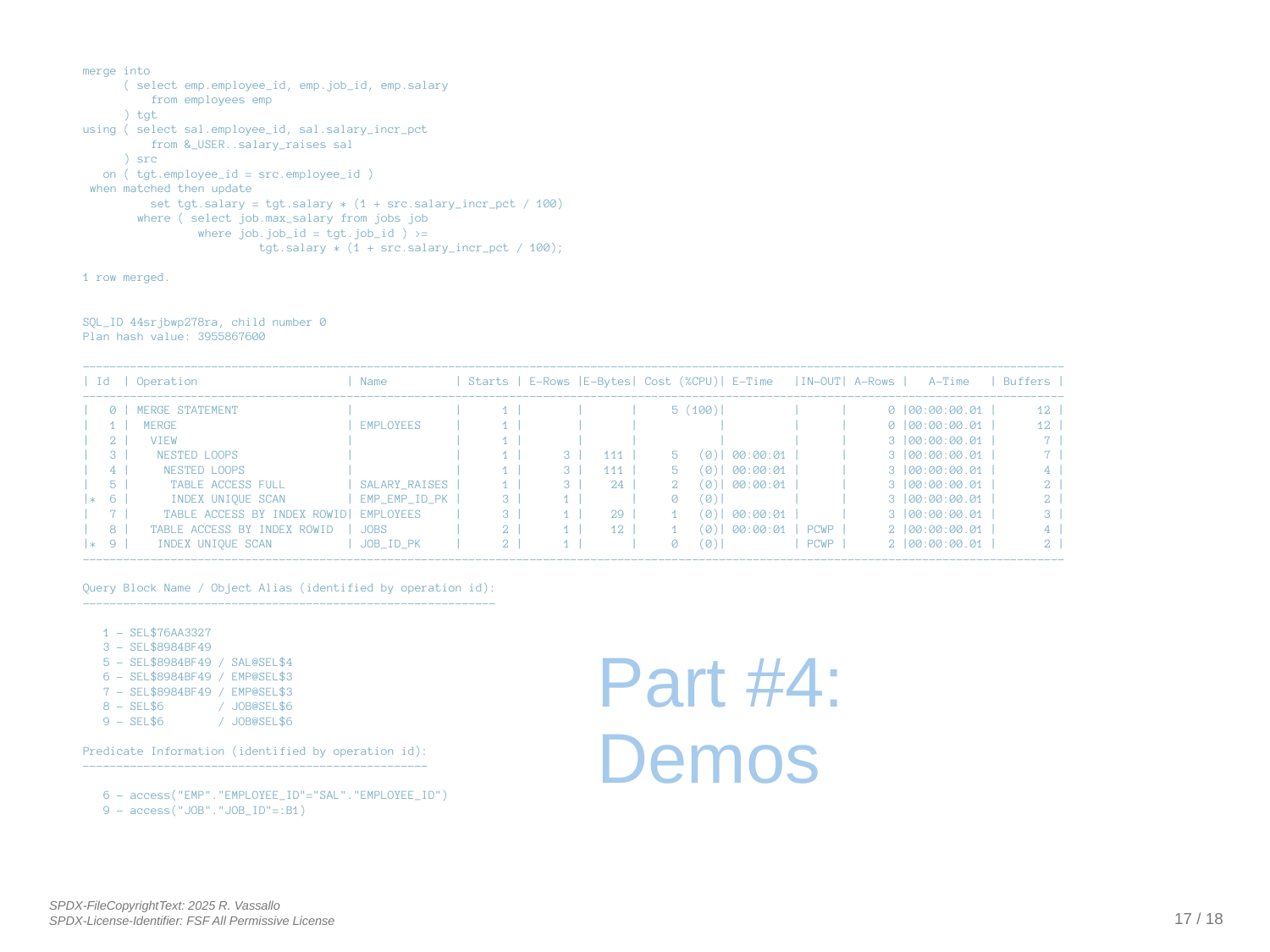

merge into
      ( select emp.employee_id, emp.job_id, emp.salary
          from employees emp
      ) tgt
using ( select sal.employee_id, sal.salary_incr_pct
          from &_USER..salary_raises sal
      ) src
   on ( tgt.employee_id = src.employee_id )
 when matched then update
          set tgt.salary = tgt.salary * (1 + src.salary_incr_pct / 100)
        where ( select job.max_salary from jobs job
                 where job.job_id = tgt.job_id ) >=
                          tgt.salary * (1 + src.salary_incr_pct / 100);

1 row merged.

SQL_ID 44srjbwp278ra, child number 0
Plan hash value: 3955867600

-------------------------------------------------------------------------------------------------------------------------------------------------
| Id  | Operation                      | Name          | Starts | E-Rows |E-Bytes| Cost (%CPU)| E-Time   |IN-OUT| A-Rows |   A-Time   | Buffers |
-------------------------------------------------------------------------------------------------------------------------------------------------
|   0 | MERGE STATEMENT                |               |      1 |        |       |     5 (100)|          |      |      0 |00:00:00.01 |      12 |
|   1 |  MERGE                         | EMPLOYEES     |      1 |        |       |            |          |      |      0 |00:00:00.01 |      12 |
|   2 |   VIEW                         |               |      1 |        |       |            |          |      |      3 |00:00:00.01 |       7 |
|   3 |    NESTED LOOPS                |               |      1 |      3 |   111 |     5   (0)| 00:00:01 |      |      3 |00:00:00.01 |       7 |
|   4 |     NESTED LOOPS               |               |      1 |      3 |   111 |     5   (0)| 00:00:01 |      |      3 |00:00:00.01 |       4 |
|   5 |      TABLE ACCESS FULL         | SALARY_RAISES |      1 |      3 |    24 |     2   (0)| 00:00:01 |      |      3 |00:00:00.01 |       2 |
|*  6 |      INDEX UNIQUE SCAN         | EMP_EMP_ID_PK |      3 |      1 |       |     0   (0)|          |      |      3 |00:00:00.01 |       2 |
|   7 |     TABLE ACCESS BY INDEX ROWID| EMPLOYEES     |      3 |      1 |    29 |     1   (0)| 00:00:01 |      |      3 |00:00:00.01 |       3 |
|   8 |   TABLE ACCESS BY INDEX ROWID  | JOBS          |      2 |      1 |    12 |     1   (0)| 00:00:01 | PCWP |      2 |00:00:00.01 |       4 |
|*  9 |    INDEX UNIQUE SCAN           | JOB_ID_PK     |      2 |      1 |       |     0   (0)|          | PCWP |      2 |00:00:00.01 |       2 |
-------------------------------------------------------------------------------------------------------------------------------------------------

Query Block Name / Object Alias (identified by operation id):
-------------------------------------------------------------

   1 - SEL$76AA3327
   3 - SEL$8984BF49
   5 - SEL$8984BF49 / SAL@SEL$4
   6 - SEL$8984BF49 / EMP@SEL$3
   7 - SEL$8984BF49 / EMP@SEL$3
   8 - SEL$6        / JOB@SEL$6
   9 - SEL$6        / JOB@SEL$6

Predicate Information (identified by operation id):
---------------------------------------------------

   6 - access("EMP"."EMPLOYEE_ID"="SAL"."EMPLOYEE_ID")
   9 - access("JOB"."JOB_ID"=:B1)
Part #4: Demos
17 / 18
SPDX-FileCopyrightText: 2025 R. Vassallo
SPDX-License-Identifier: FSF All Permissive License